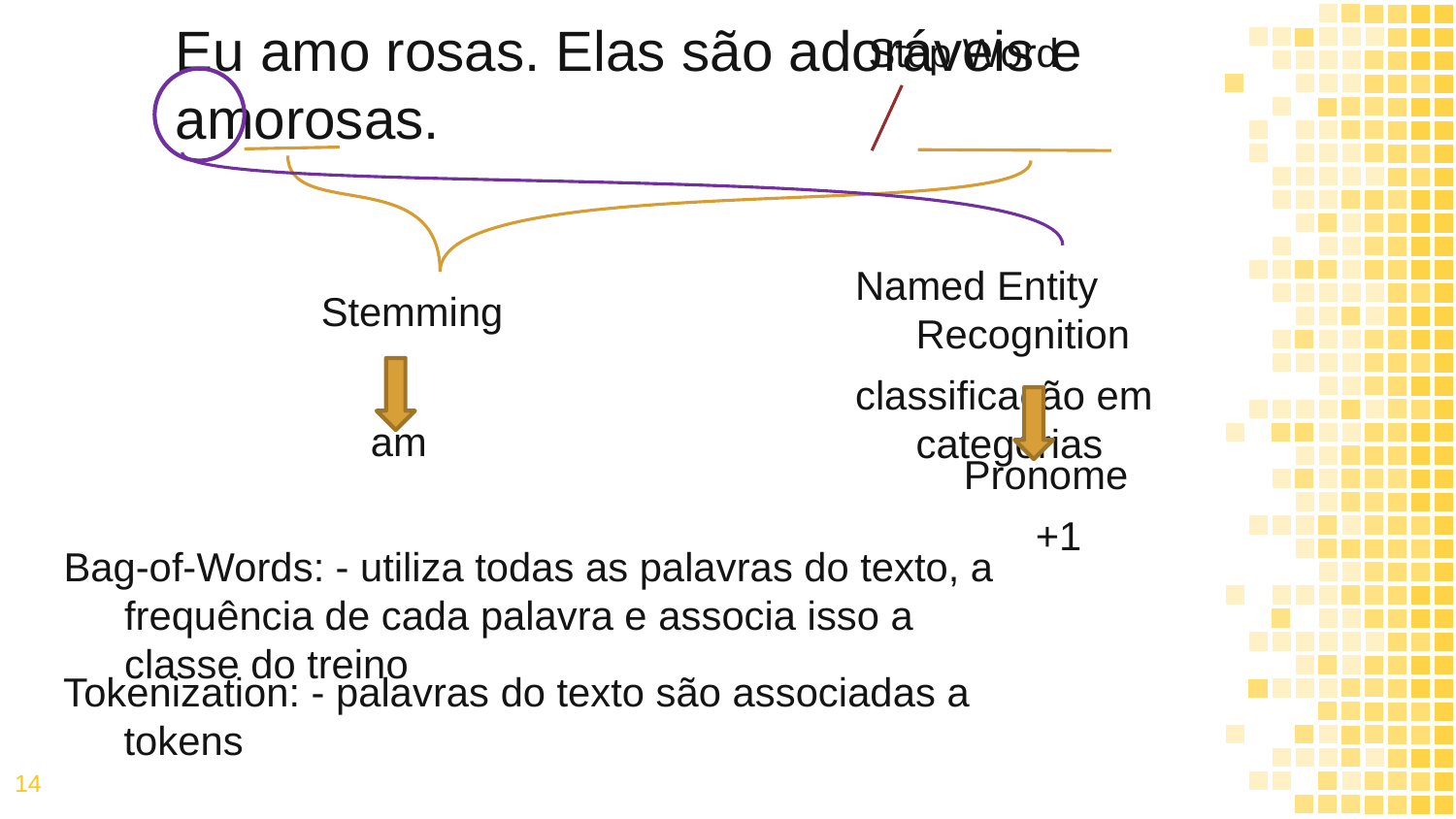

Stop Word

# Eu amo rosas. Elas são adoráveis e amorosas.
Named Entity Recognition
classificação em categorias

Stemming

am
Pronome
	 +1
Bag-of-Words: - utiliza todas as palavras do texto, a frequência de cada palavra e associa isso a classe do treino
Tokenization: - palavras do texto são associadas a tokens
14